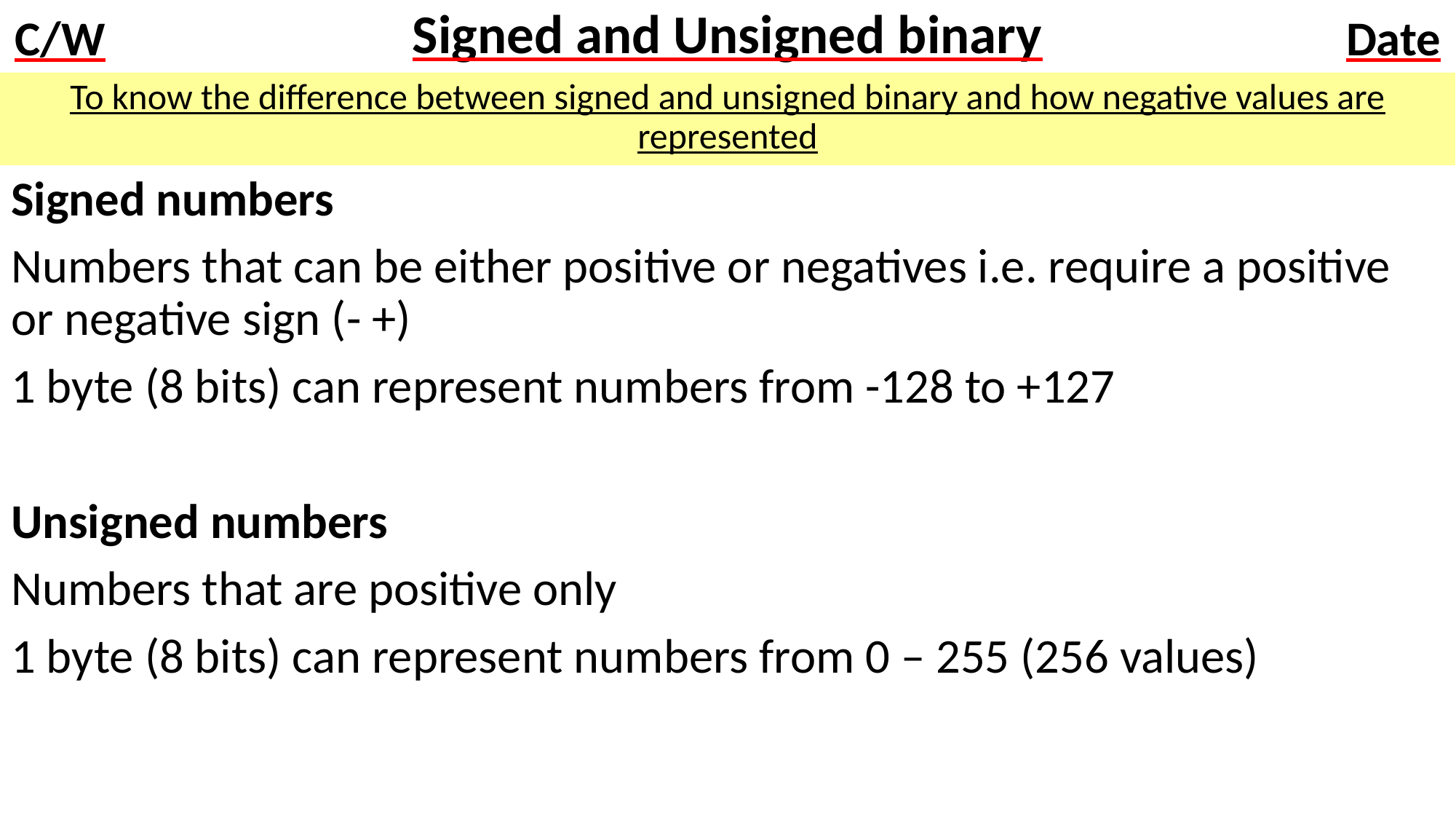

# Signed and Unsigned binary
To know the difference between signed and unsigned binary and how negative values are represented
Signed numbers
Numbers that can be either positive or negatives i.e. require a positive or negative sign (- +)
1 byte (8 bits) can represent numbers from -128 to +127

Unsigned numbers
Numbers that are positive only
1 byte (8 bits) can represent numbers from 0 – 255 (256 values)